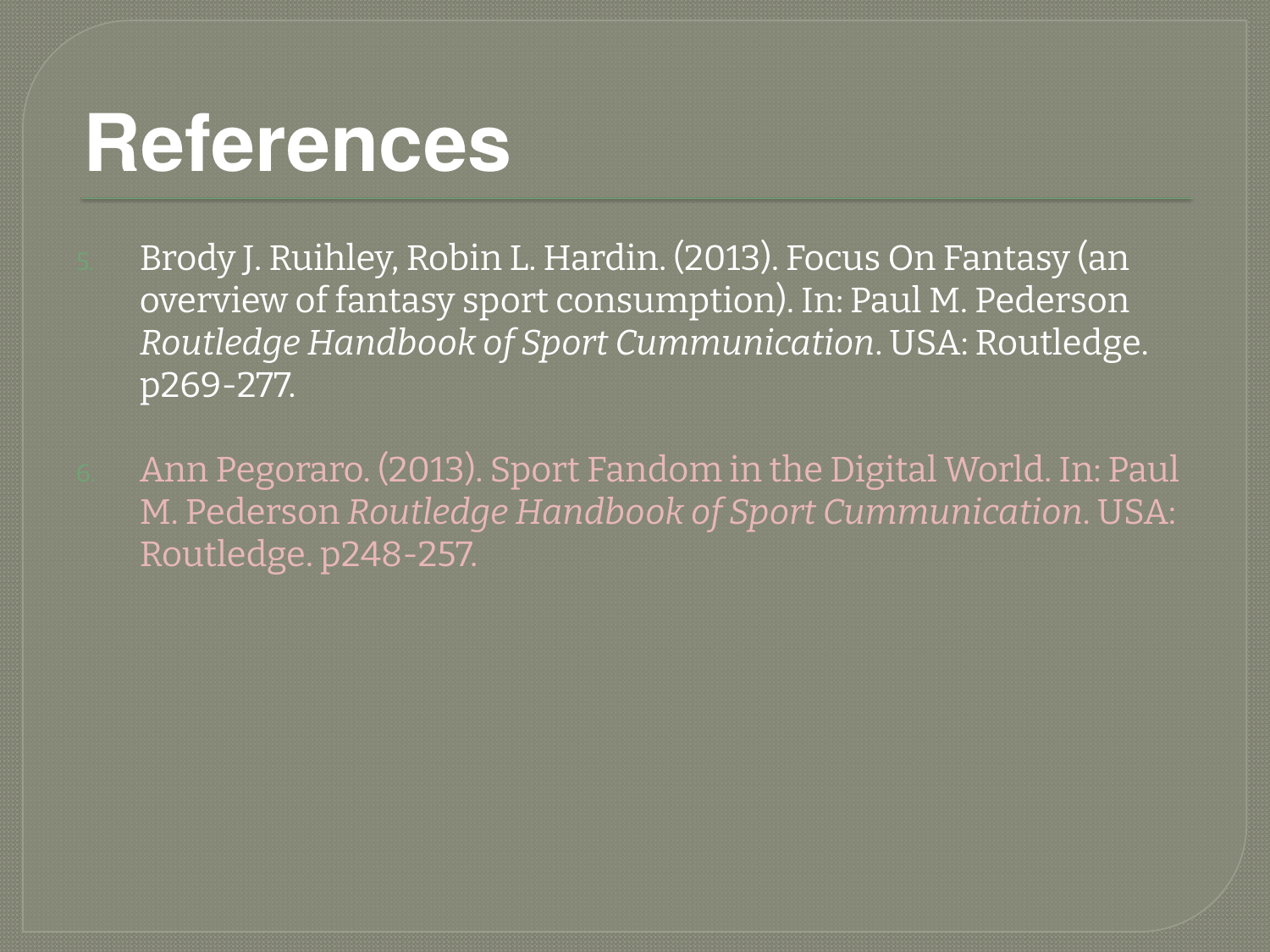

# References
Brody J. Ruihley, Robin L. Hardin. (2013). Focus On Fantasy (an overview of fantasy sport consumption). In: Paul M. Pederson Routledge Handbook of Sport Cummunication. USA: Routledge. p269-277.

Ann Pegoraro. (2013). Sport Fandom in the Digital World. In: Paul M. Pederson Routledge Handbook of Sport Cummunication. USA: Routledge. p248-257.